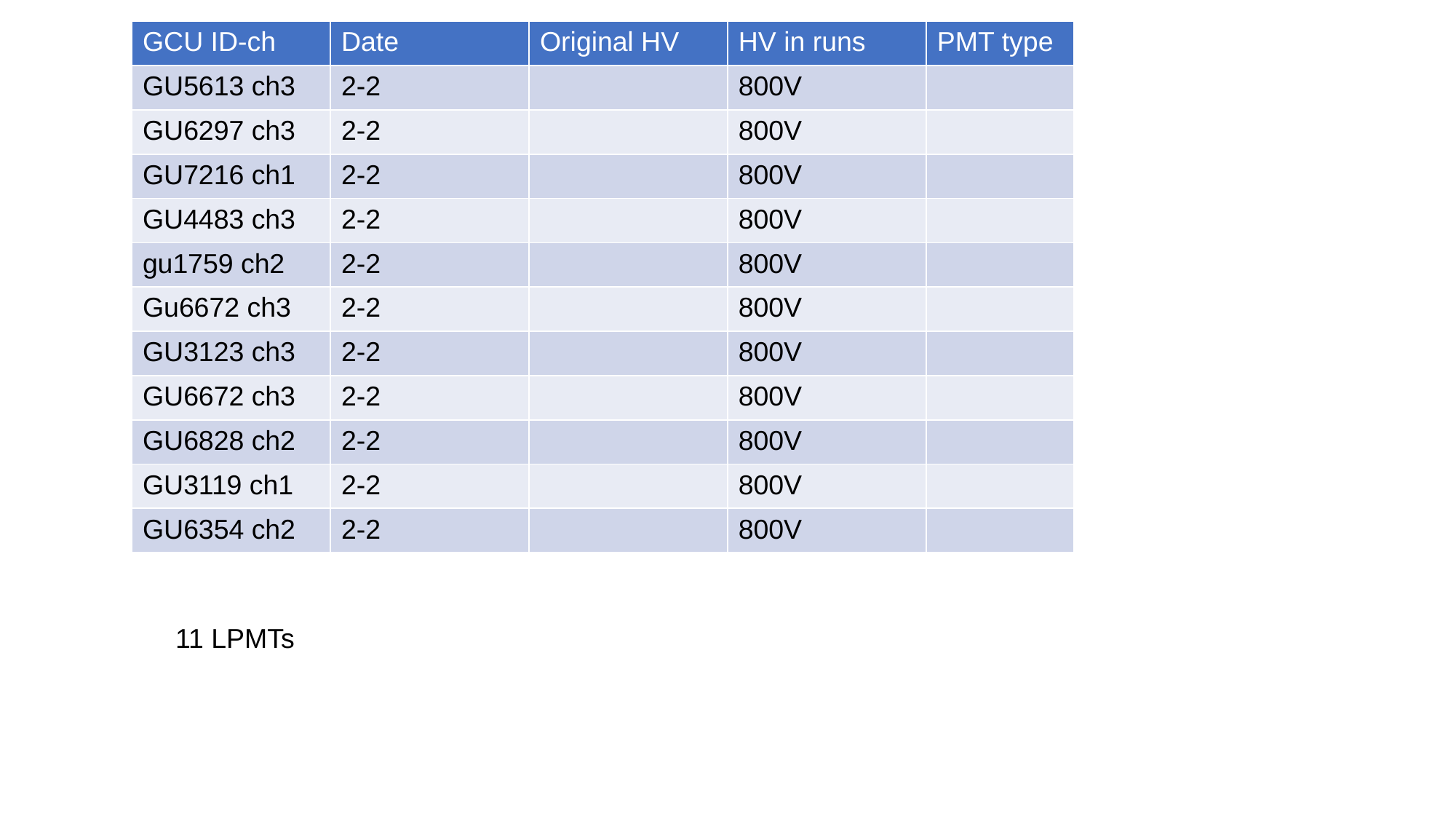

| GCU ID-ch | Date | Original HV | HV in runs | PMT type |
| --- | --- | --- | --- | --- |
| GU5613 ch3 | 2-2 |  | 800V |  |
| GU6297 ch3 | 2-2 |  | 800V |  |
| GU7216 ch1 | 2-2 |  | 800V |  |
| GU4483 ch3 | 2-2 |  | 800V |  |
| gu1759 ch2 | 2-2 |  | 800V |  |
| Gu6672 ch3 | 2-2 |  | 800V |  |
| GU3123 ch3 | 2-2 |  | 800V |  |
| GU6672 ch3 | 2-2 |  | 800V |  |
| GU6828 ch2 | 2-2 |  | 800V |  |
| GU3119 ch1 | 2-2 |  | 800V |  |
| GU6354 ch2 | 2-2 |  | 800V |  |
11 LPMTs